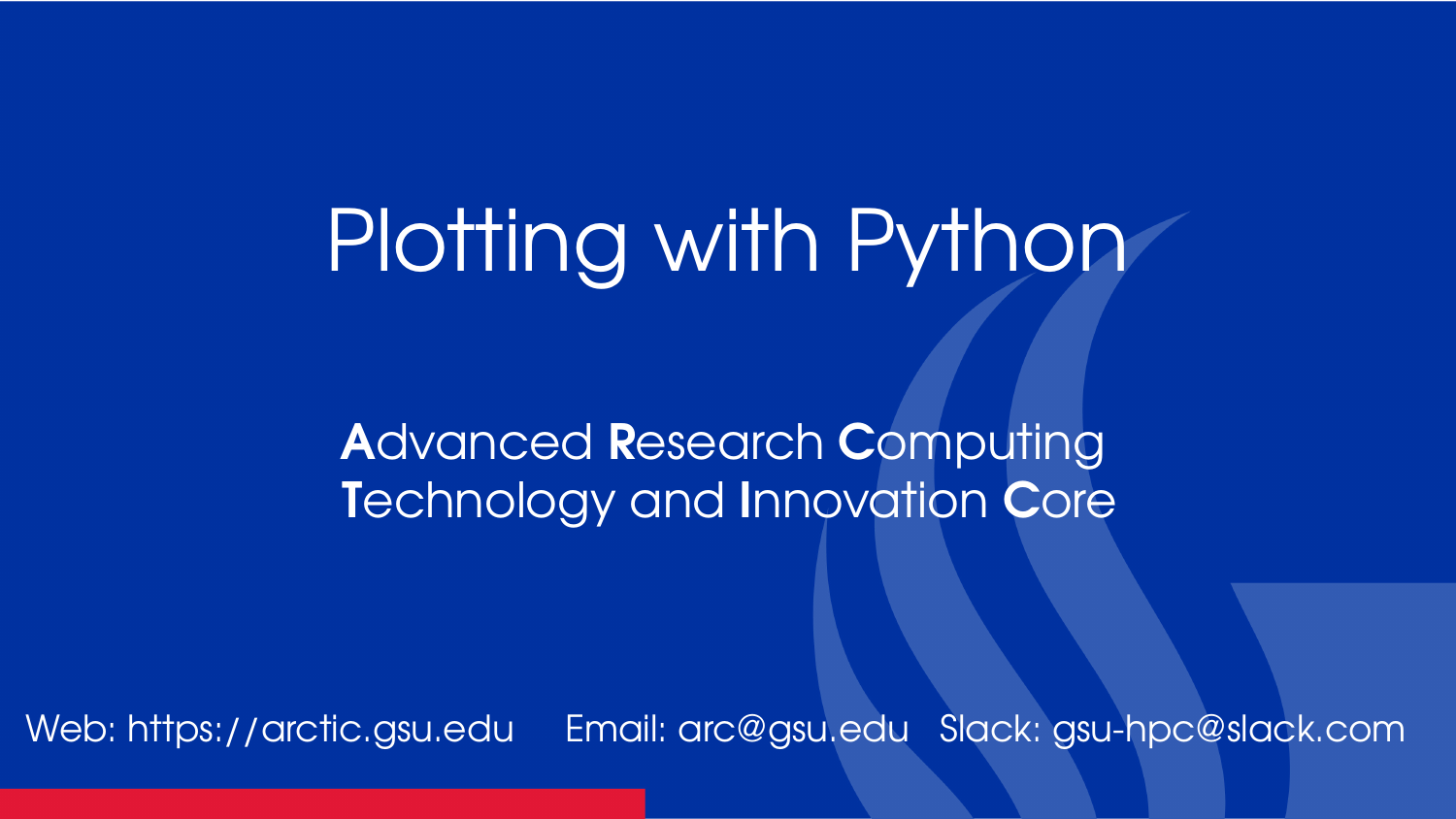

# Plotting with Python

Advanced Research Computing 
Technology and Innovation Core
Web: https://arctic.gsu.edu     Email: arc@gsu.edu   Slack: gsu-hpc@slack.com